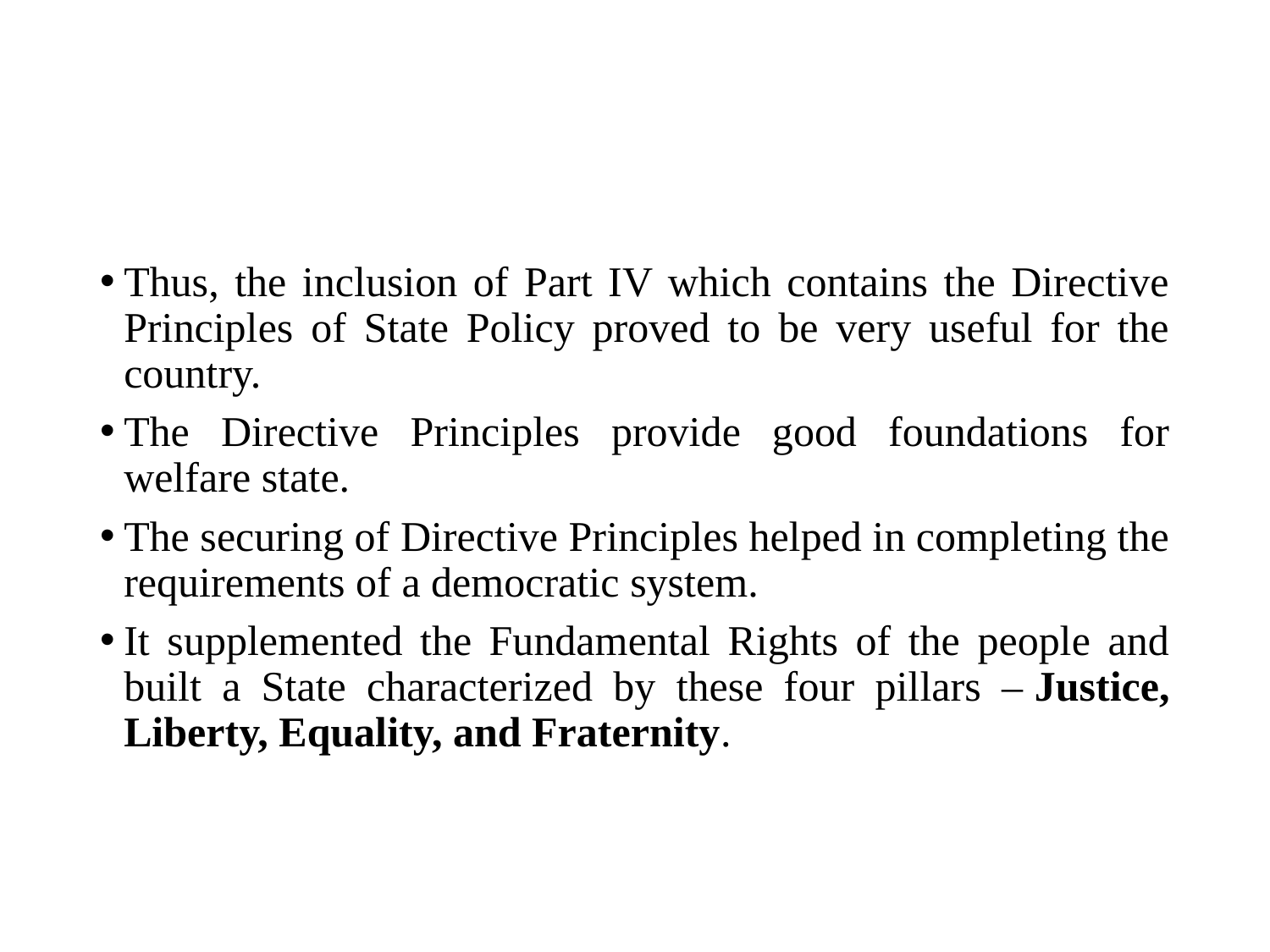

Thus, the inclusion of Part IV which contains the Directive Principles of State Policy proved to be very useful for the country.
The Directive Principles provide good foundations for welfare state.
The securing of Directive Principles helped in completing the requirements of a democratic system.
It supplemented the Fundamental Rights of the people and built a State characterized by these four pillars – Justice, Liberty, Equality, and Fraternity.